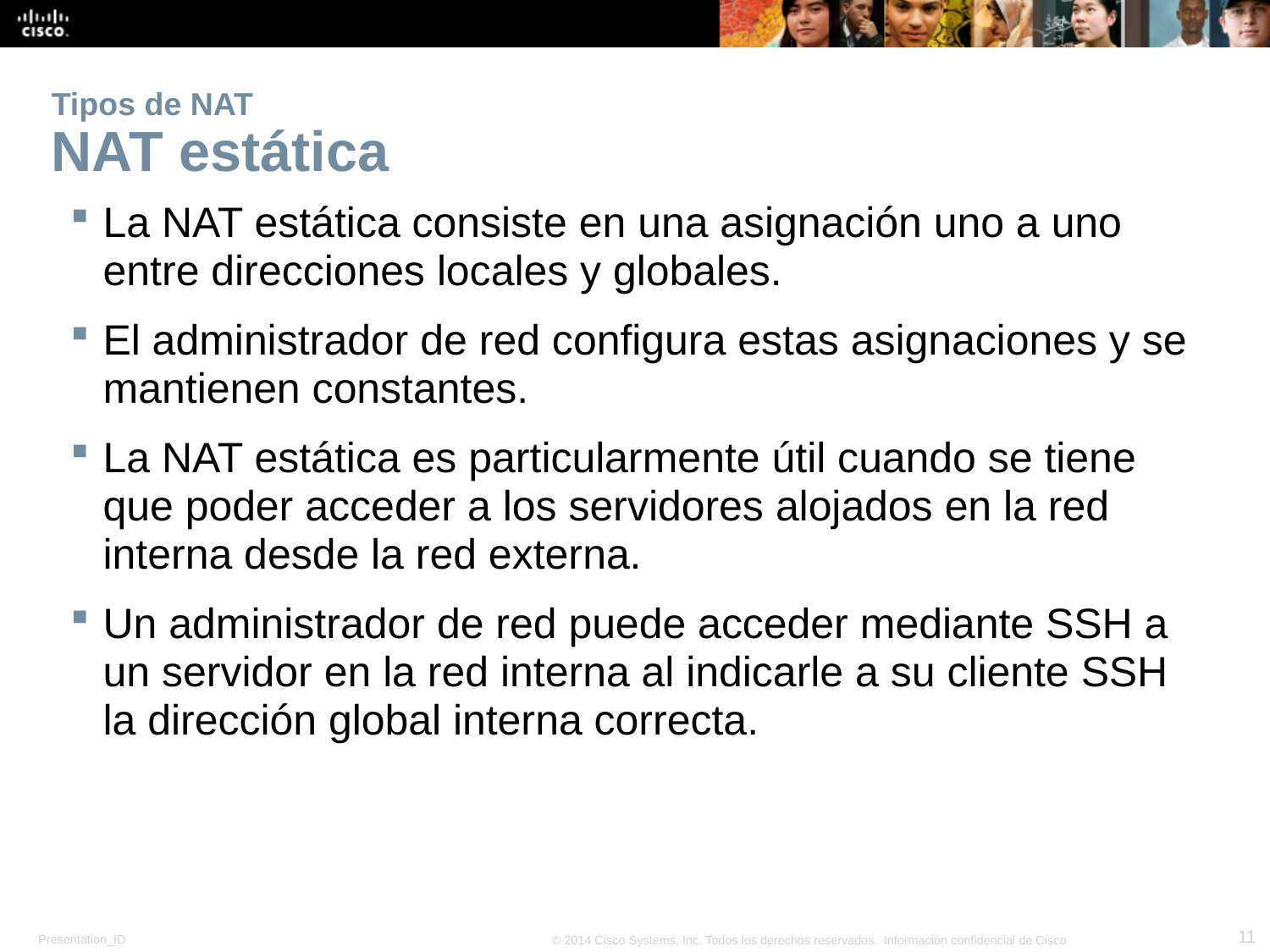

# Tipos de NAT NAT estática
La NAT estática consiste en una asignación uno a uno entre direcciones locales y globales.
El administrador de red configura estas asignaciones y se mantienen constantes.
La NAT estática es particularmente útil cuando se tiene que poder acceder a los servidores alojados en la red interna desde la red externa.
Un administrador de red puede acceder mediante SSH a un servidor en la red interna al indicarle a su cliente SSH la dirección global interna correcta.